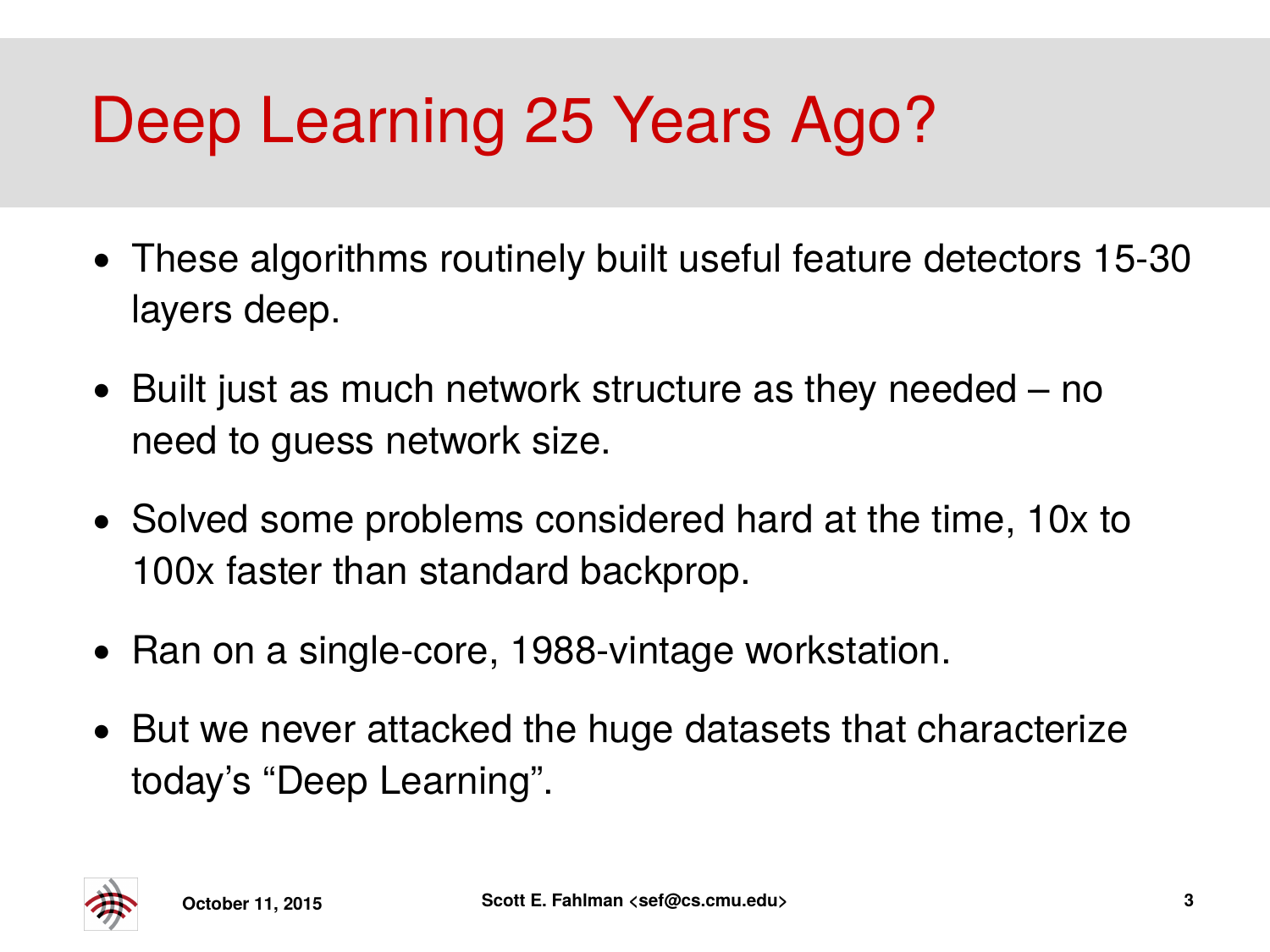

# Deep Learning 25 Years Ago?
These algorithms routinely built useful feature detectors 15-30 layers deep.
Built just as much network structure as they needed – no need to guess network size.
Solved some problems considered hard at the time, 10x to 100x faster than standard backprop.
Ran on a single-core, 1988-vintage workstation.
But we never attacked the huge datasets that characterize today’s “Deep Learning”.

October 11, 2015
Scott E. Fahlman <sef@cs.cmu.edu>
3